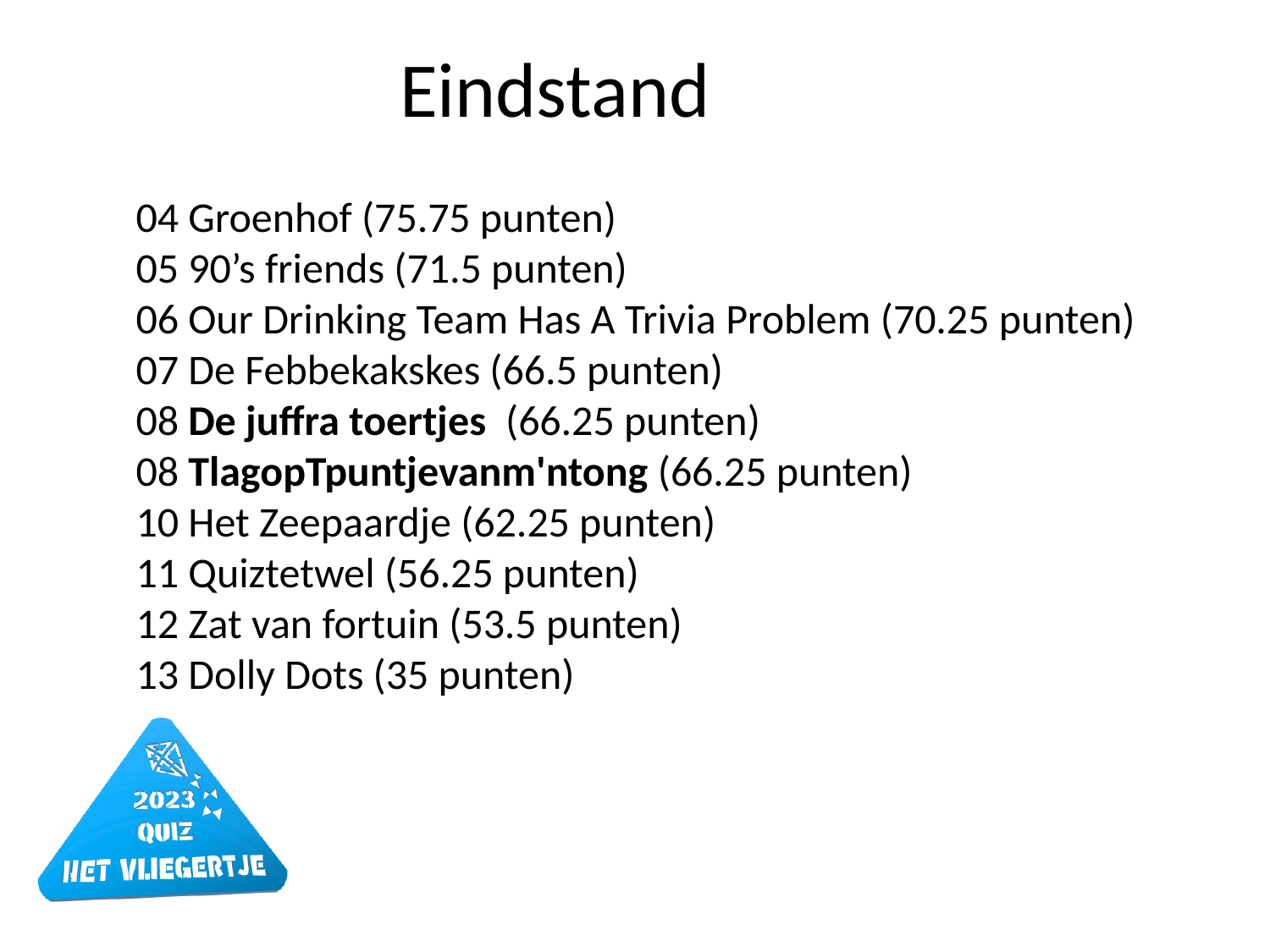

# Eindstand
04 Groenhof (75.75 punten)
05 90’s friends (71.5 punten)
06 Our Drinking Team Has A Trivia Problem (70.25 punten)
07 De Febbekakskes (66.5 punten)
08 De juffra toertjes  (66.25 punten)
08 TlagopTpuntjevanm'ntong (66.25 punten)
10 Het Zeepaardje (62.25 punten)
11 Quiztetwel (56.25 punten)
12 Zat van fortuin (53.5 punten)
13 Dolly Dots (35 punten)